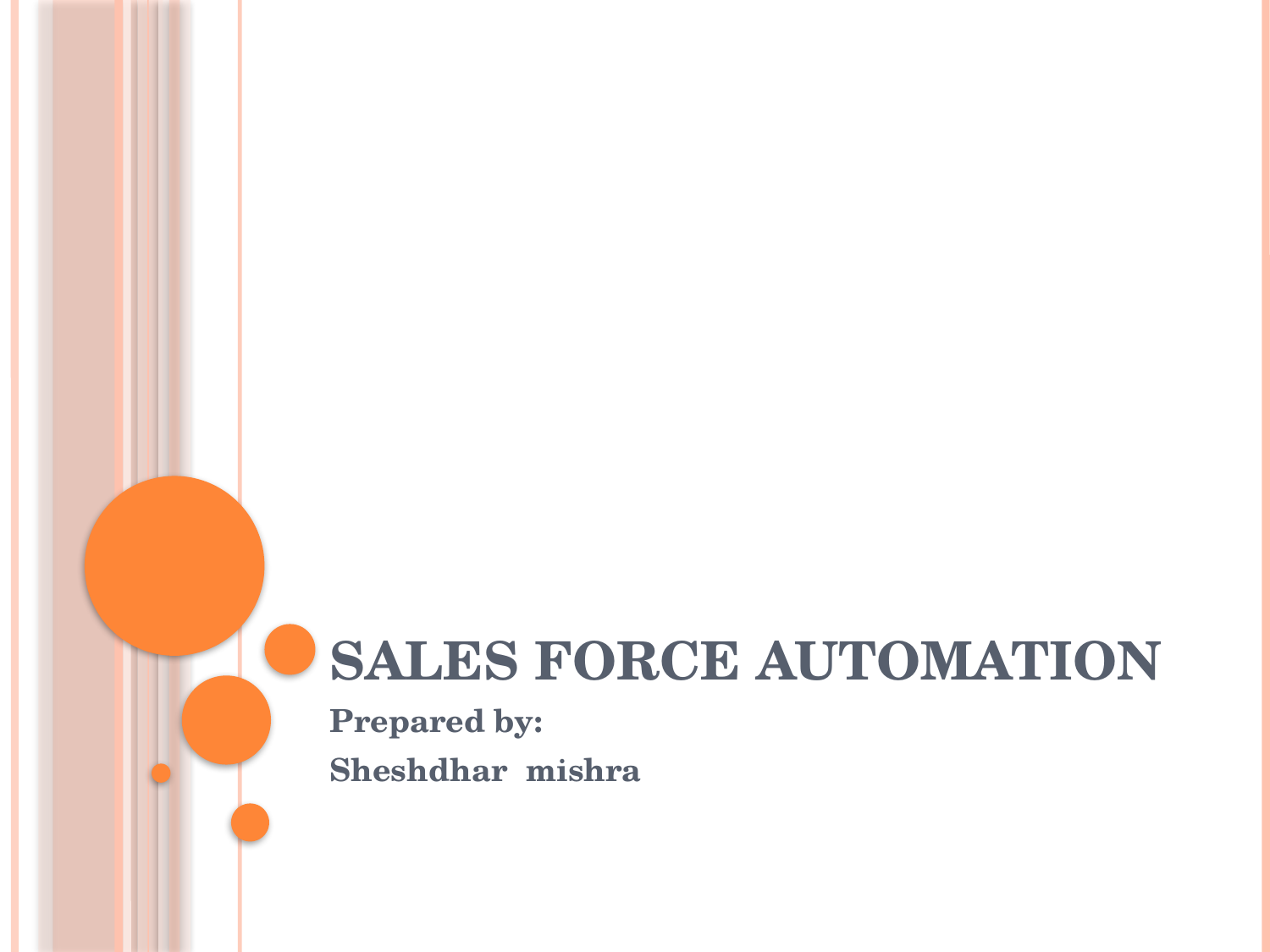

# Sales force automation
Prepared by:
Sheshdhar  mishra